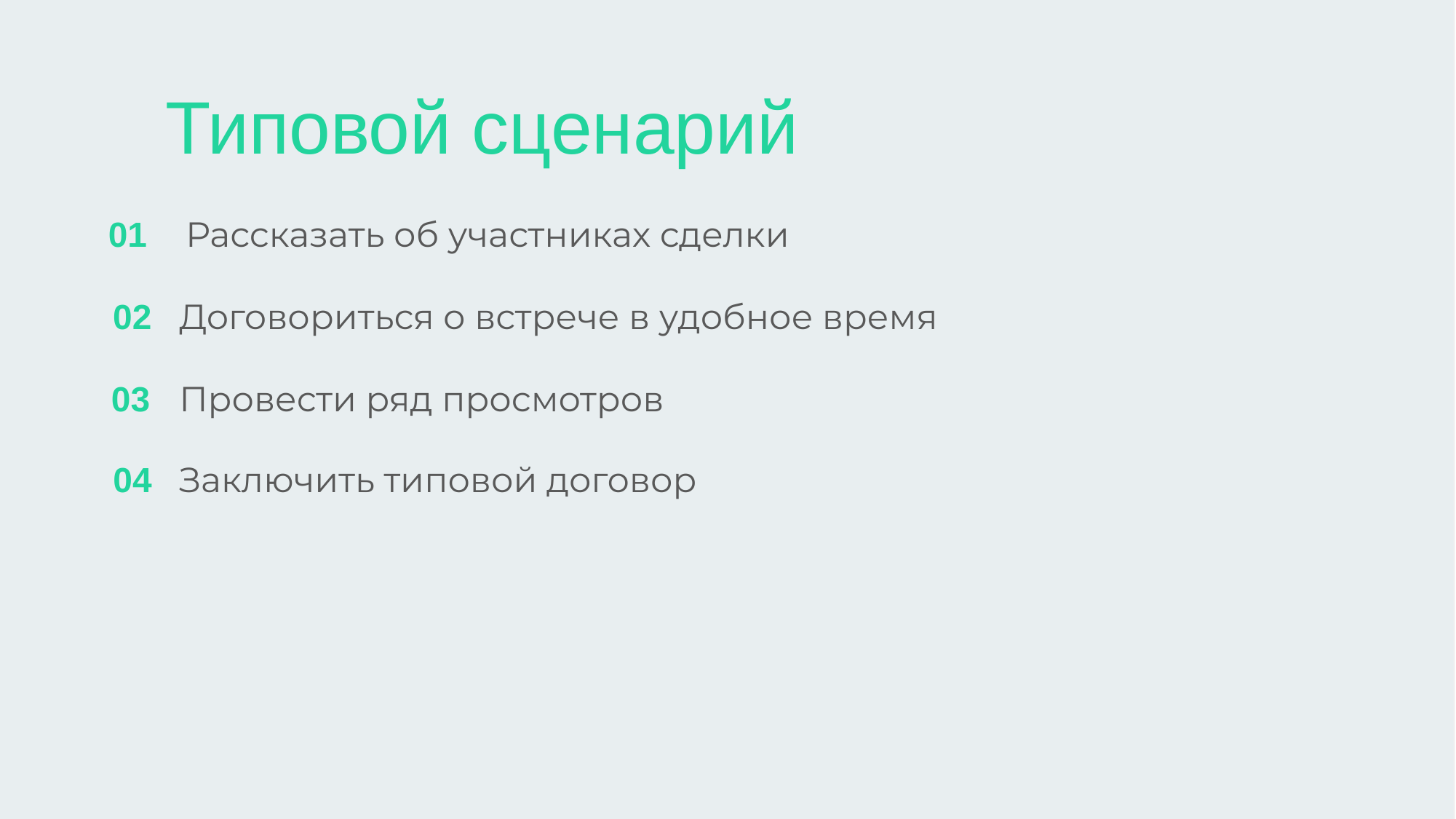

Типовой сценарий
01    Рассказать об участниках сделки
02   Договориться о встрече в удобное время
03   Провести ряд просмотров
04   Заключить типовой договор